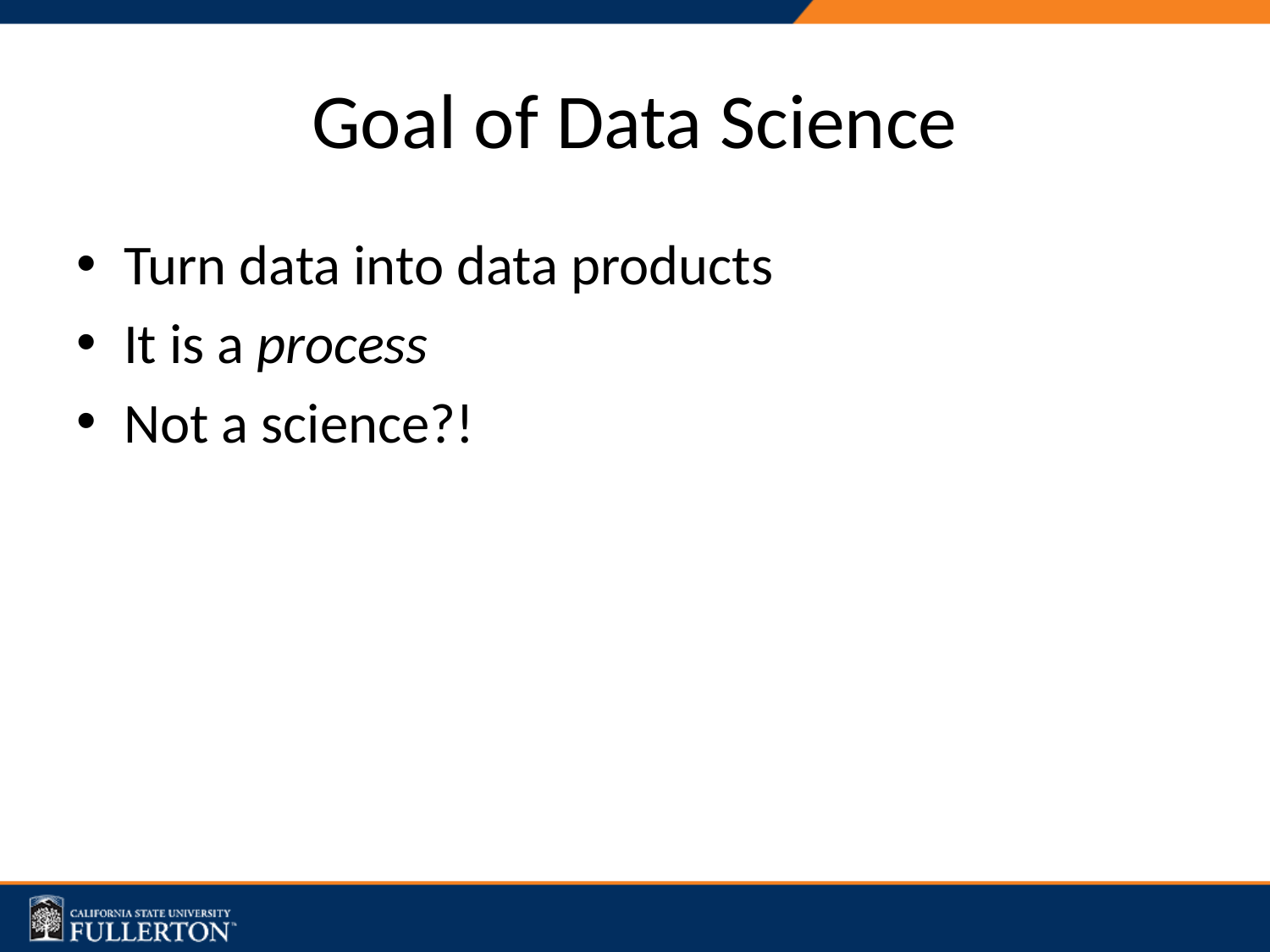

# Goal of Data Science
Turn data into data products
It is a process
Not a science?!